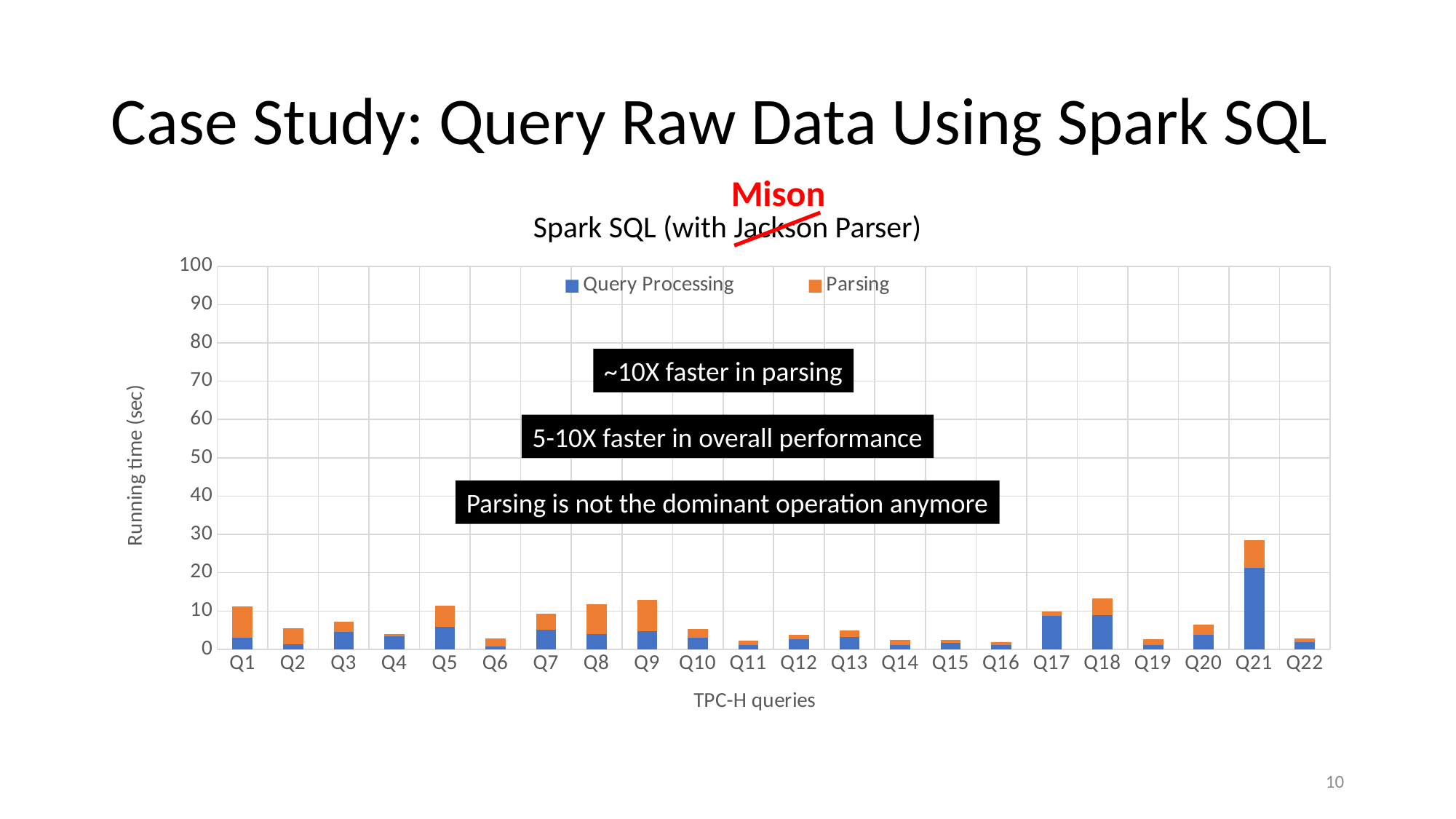

# Case Study: Query Raw Data Using Spark SQL
Mison
Spark SQL (with Jackson Parser)

### Chart

| Category | Query Processing | Parsing |
|---|---|---|
| Q1 | 3.047 | 52.0 |
| Q2 | 1.37 | 8.5 |
| Q3 | 4.5 | 65.3 |
| Q4 | 3.42 | 61.0 |
| Q5 | 5.9 | 67.33 |
| Q6 | 0.8 | 55.0 |
| Q7 | 5.06 | 49.33 |
| Q8 | 4.0 | 58.83 |
| Q9 | 4.7 | 64.53 |
| Q10 | 3.1 | 73.22 |
| Q11 | 1.062 | 5.1 |
| Q12 | 2.63 | 60.0 |
| Q13 | 3.32 | 12.530000000000001 |
| Q14 | 1.23 | 55.400000000000006 |
| Q15 | 1.75 | 77.06 |
| Q16 | 1.05 | 5.25 |
| Q17 | 8.7 | 68.7 |
| Q18 | 9.0 | 76.9 |
| Q19 | 1.22 | 59.3 |
| Q20 | 3.72 | 59.53 |
| Q21 | 21.278 | 142.10999999999999 |
| Q22 | 1.96 | 10.600000000000001 |

### Chart

| Category | Query Processing | Parsing |
|---|---|---|
| Q1 | 3.047 | 8.183 |
| Q2 | 1.37 | 4.098000000000001 |
| Q3 | 4.5 | 2.6399999999999997 |
| Q4 | 3.42 | 0.552 |
| Q5 | 5.9 | 5.421000000000001 |
| Q6 | 0.8 | 1.9789999999999999 |
| Q7 | 5.06 | 4.271 |
| Q8 | 4.0 | 7.723000000000001 |
| Q9 | 4.7 | 8.133000000000003 |
| Q10 | 3.1 | 2.1969999999999996 |
| Q11 | 1.062 | 1.2209999999999999 |
| Q12 | 2.63 | 1.085 |
| Q13 | 3.32 | 1.5430000000000006 |
| Q14 | 1.23 | 1.234 |
| Q15 | 1.75 | 0.6299999999999999 |
| Q16 | 1.05 | 0.9099999999999999 |
| Q17 | 8.7 | 1.1900000000000013 |
| Q18 | 9.0 | 4.384 |
| Q19 | 1.22 | 1.441 |
| Q20 | 3.72 | 2.6669999999999994 |
| Q21 | 21.278 | 7.217000000000002 |
| Q22 | 1.96 | 0.9670000000000001 |
~10X faster in parsing
5-10X faster in overall performance
Parsing is not the dominant operation anymore
10